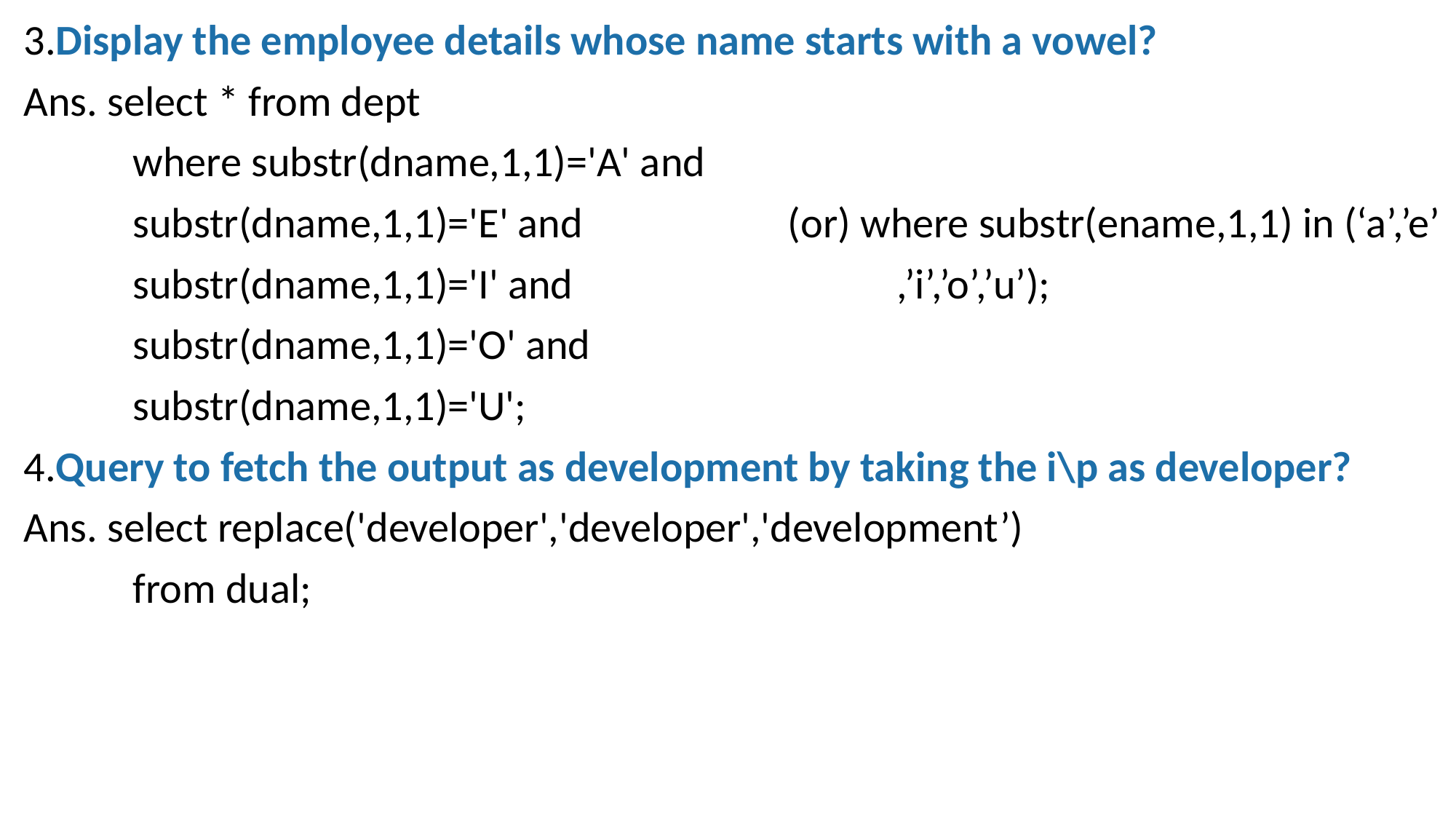

3.Display the employee details whose name starts with a vowel?
Ans. select * from dept
	where substr(dname,1,1)='A' and
	substr(dname,1,1)='E' and		(or) where substr(ename,1,1) in (‘a’,’e’
	substr(dname,1,1)='I' and			,’i’,’o’,’u’);
	substr(dname,1,1)='O' and
	substr(dname,1,1)='U';
4.Query to fetch the output as development by taking the i\p as developer?
Ans. select replace('developer','developer','development’)
	from dual;